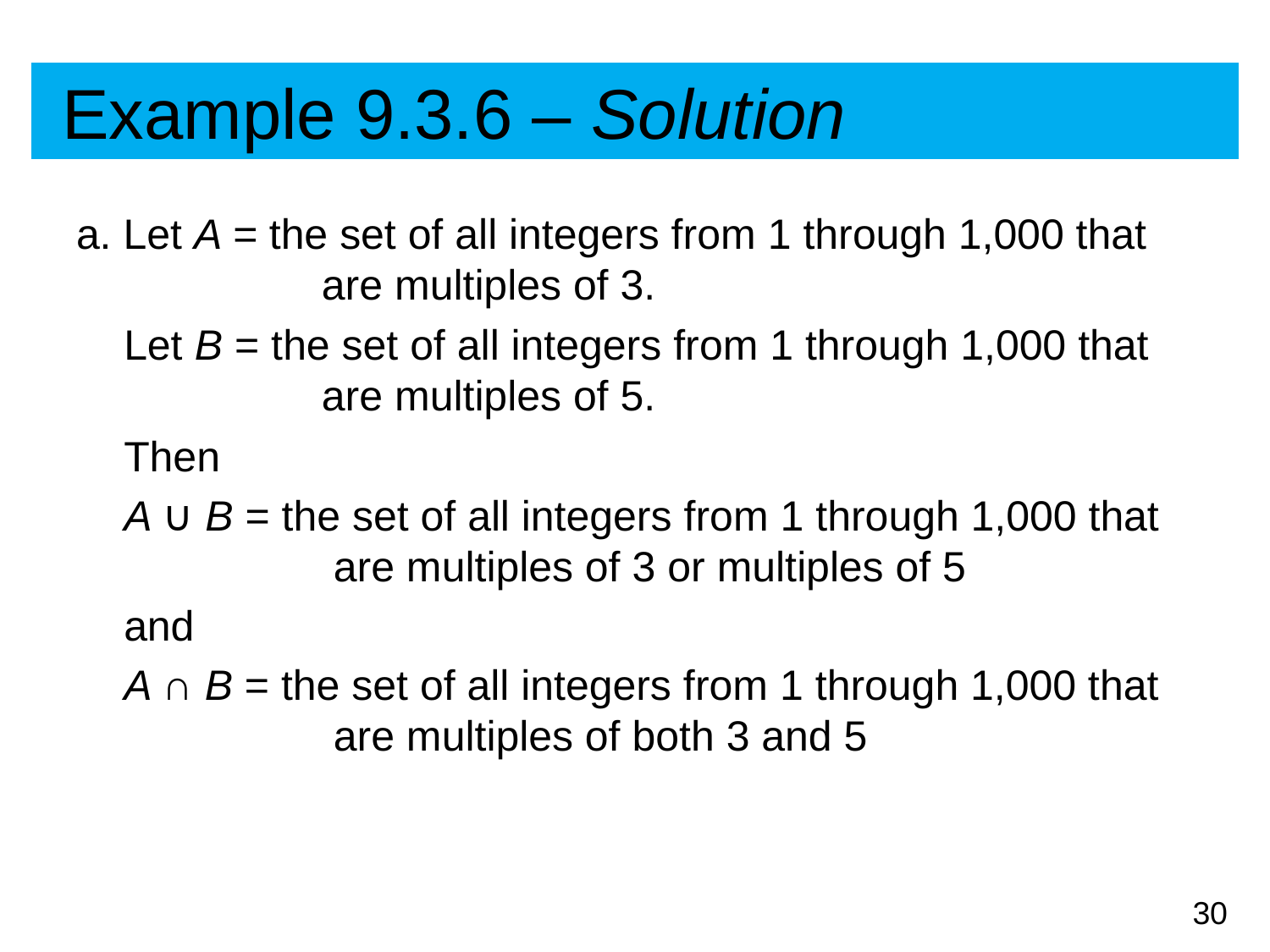

# Example 9.3.6 – Solution
a. Let A = the set of all integers from 1 through 1,000 that 	      are multiples of 3.
	Let B = the set of all integers from 1 through 1,000 that 	      are multiples of 5.

	Then
	A ∪ B = the set of all integers from 1 through 1,000 that 	       are multiples of 3 or multiples of 5
	and
	A ∩ B = the set of all integers from 1 through 1,000 that 	       are multiples of both 3 and 5